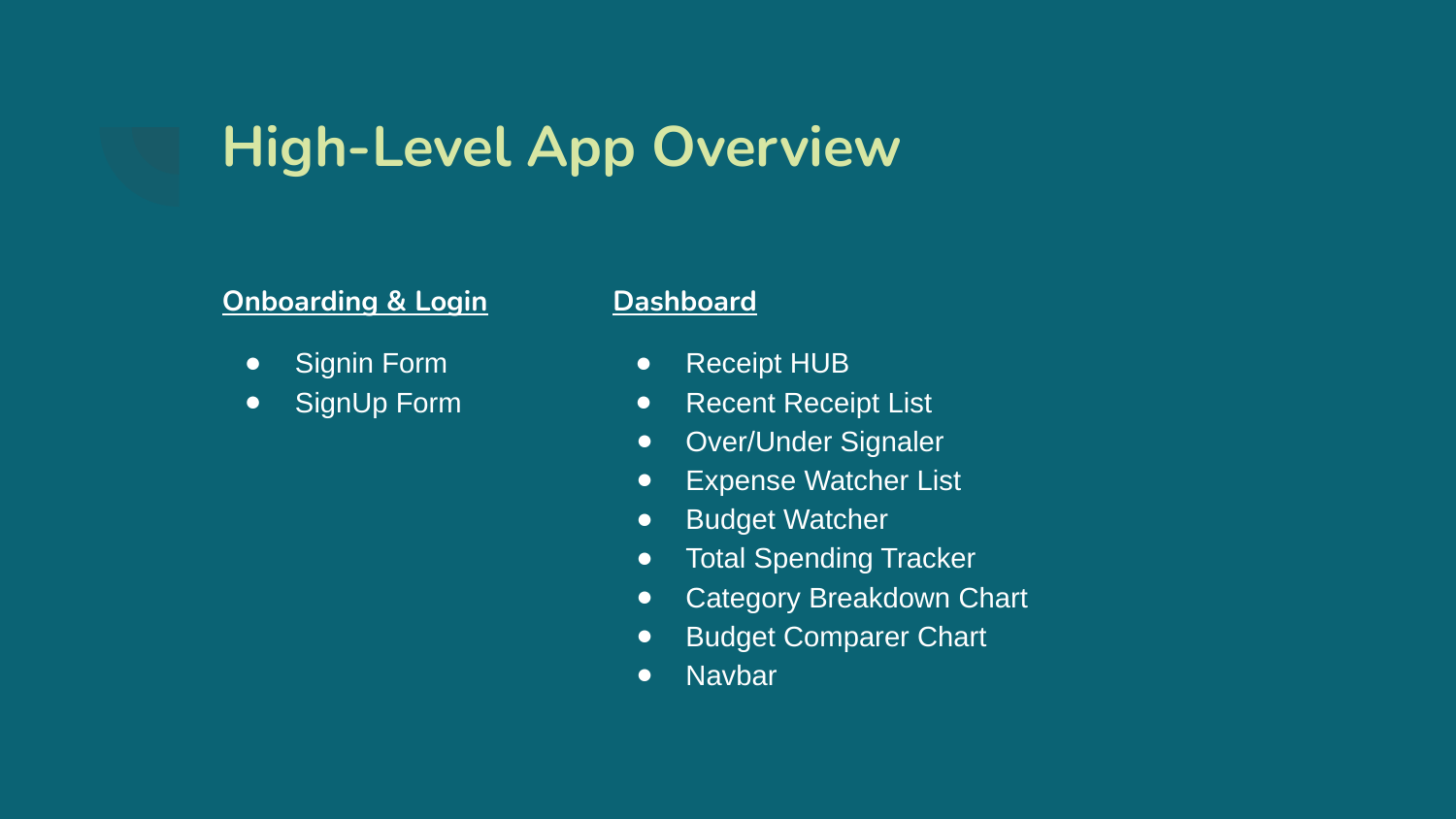

# High-Level App Overview
Onboarding & Login
Signin Form
SignUp Form

Dashboard
Receipt HUB
Recent Receipt List
Over/Under Signaler
Expense Watcher List
Budget Watcher
Total Spending Tracker
Category Breakdown Chart
Budget Comparer Chart
Navbar